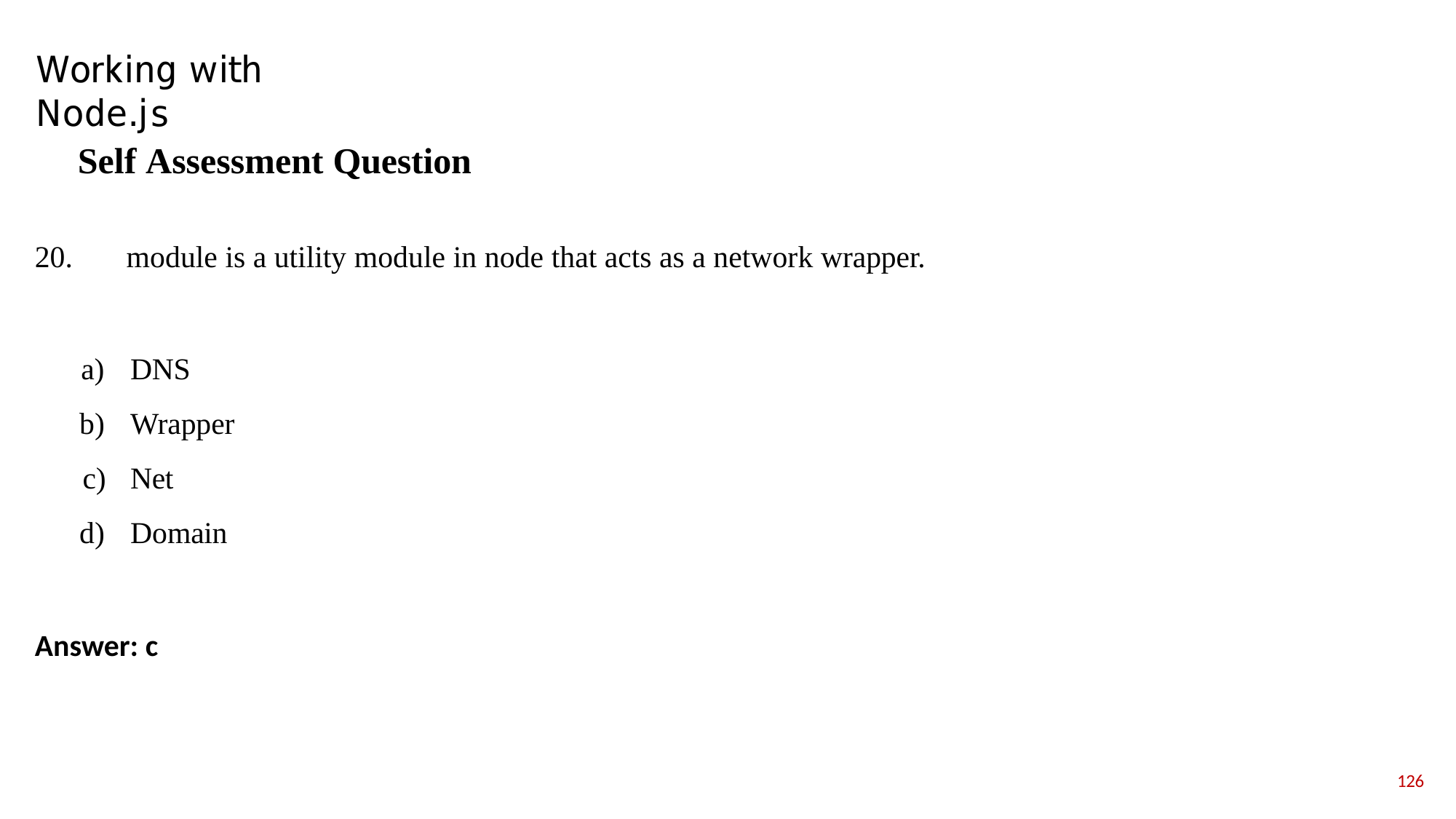

# Working with Node.js
Self Assessment Question

	module is a utility module in node that acts as a network wrapper.

DNS
Wrapper
Net
Domain

Answer: c
126